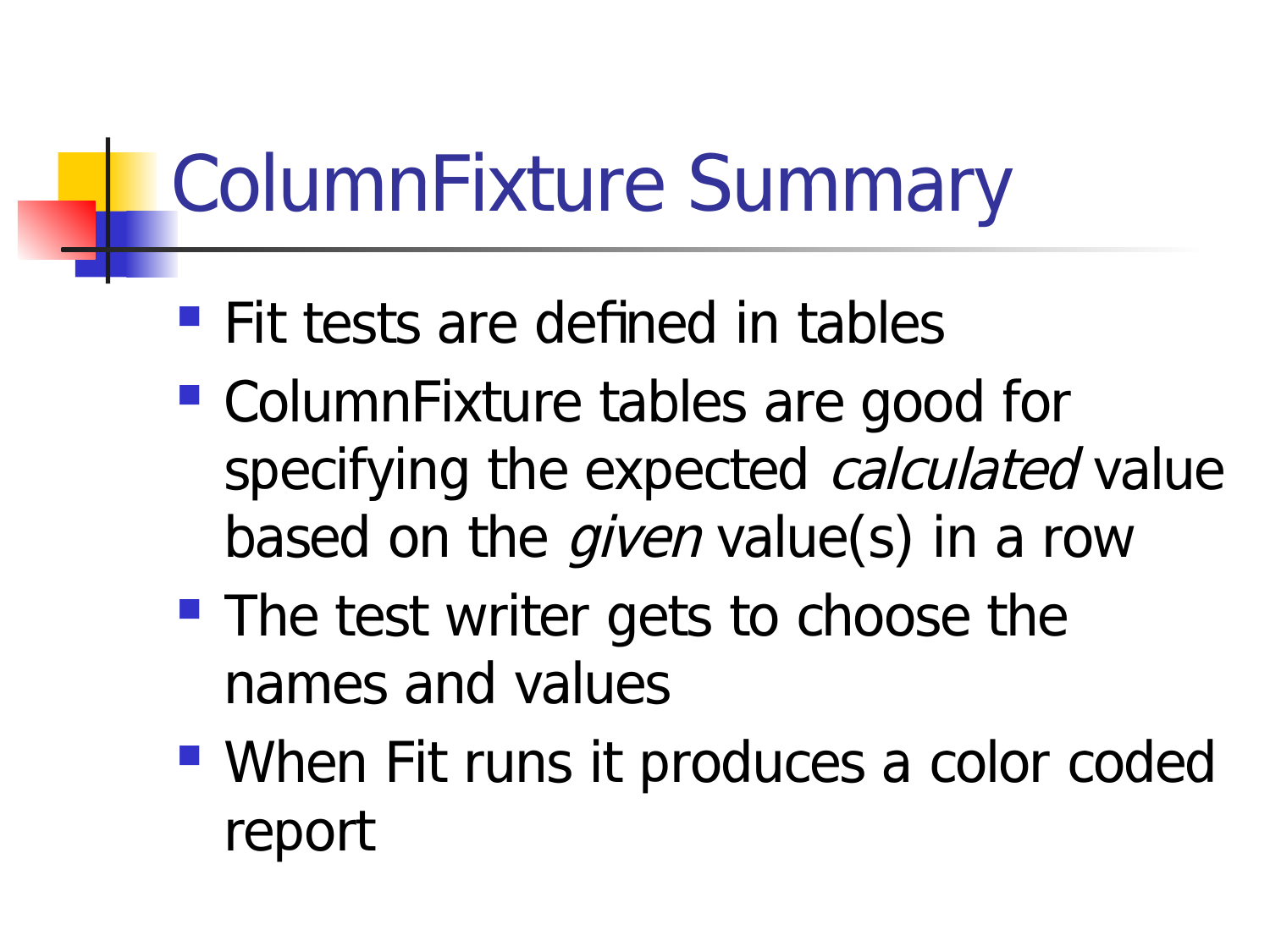

# ColumnFixture Summary
Fit tests are defined in tables
ColumnFixture tables are good for specifying the expected calculated value based on the given value(s) in a row
The test writer gets to choose the names and values
When Fit runs it produces a color coded report